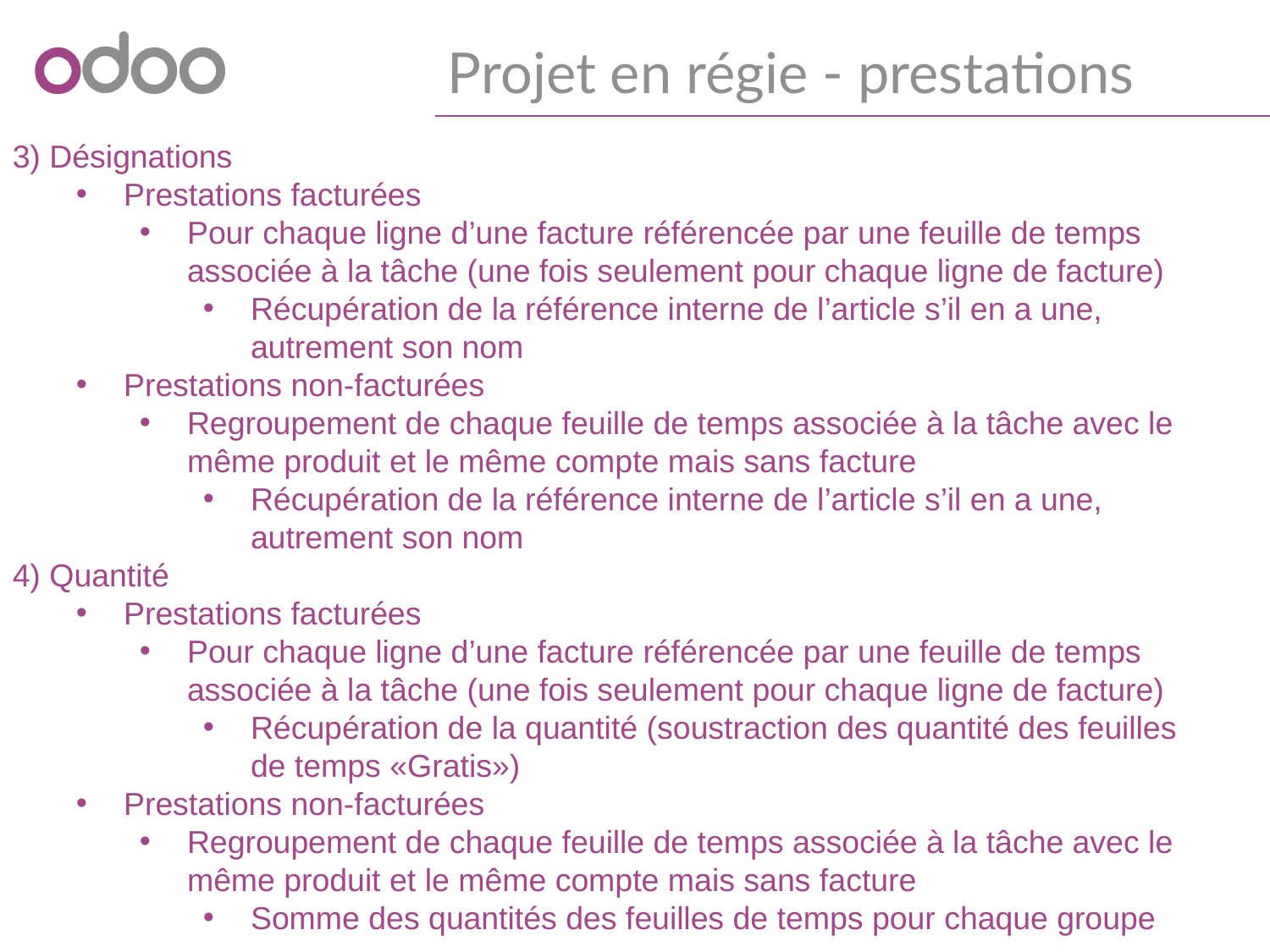

# Projet en régie - prestations
3) Désignations
Prestations facturées
Pour chaque ligne d’une facture référencée par une feuille de temps associée à la tâche (une fois seulement pour chaque ligne de facture)
Récupération de la référence interne de l’article s’il en a une, autrement son nom
Prestations non-facturées
Regroupement de chaque feuille de temps associée à la tâche avec le même produit et le même compte mais sans facture
Récupération de la référence interne de l’article s’il en a une, autrement son nom
4) Quantité
Prestations facturées
Pour chaque ligne d’une facture référencée par une feuille de temps associée à la tâche (une fois seulement pour chaque ligne de facture)
Récupération de la quantité (soustraction des quantité des feuilles de temps «Gratis»)
Prestations non-facturées
Regroupement de chaque feuille de temps associée à la tâche avec le même produit et le même compte mais sans facture
Somme des quantités des feuilles de temps pour chaque groupe